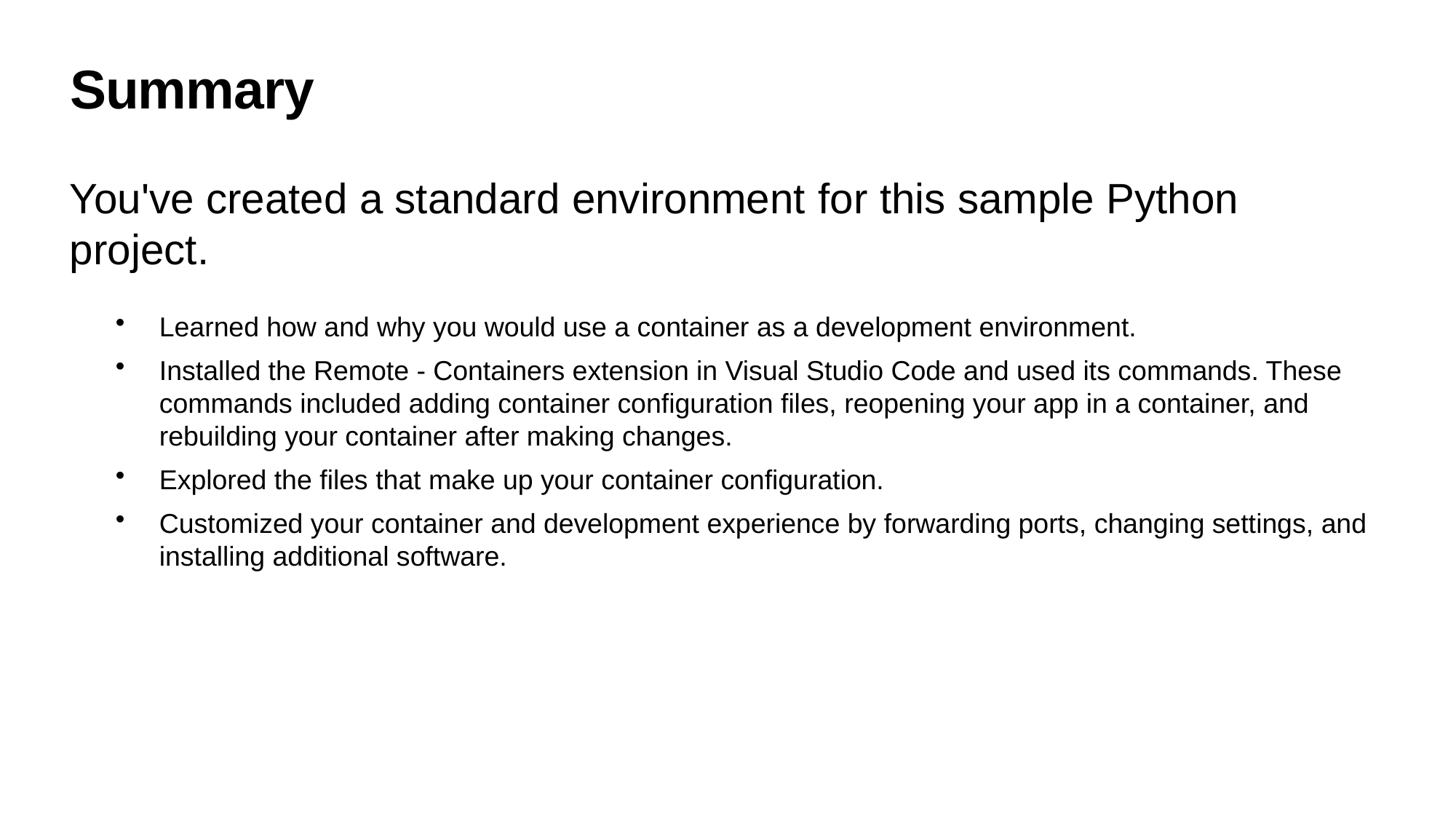

# Summary
You've created a standard environment for this sample Python project.
Learned how and why you would use a container as a development environment.
Installed the Remote - Containers extension in Visual Studio Code and used its commands. These commands included adding container configuration files, reopening your app in a container, and rebuilding your container after making changes.
Explored the files that make up your container configuration.
Customized your container and development experience by forwarding ports, changing settings, and installing additional software.